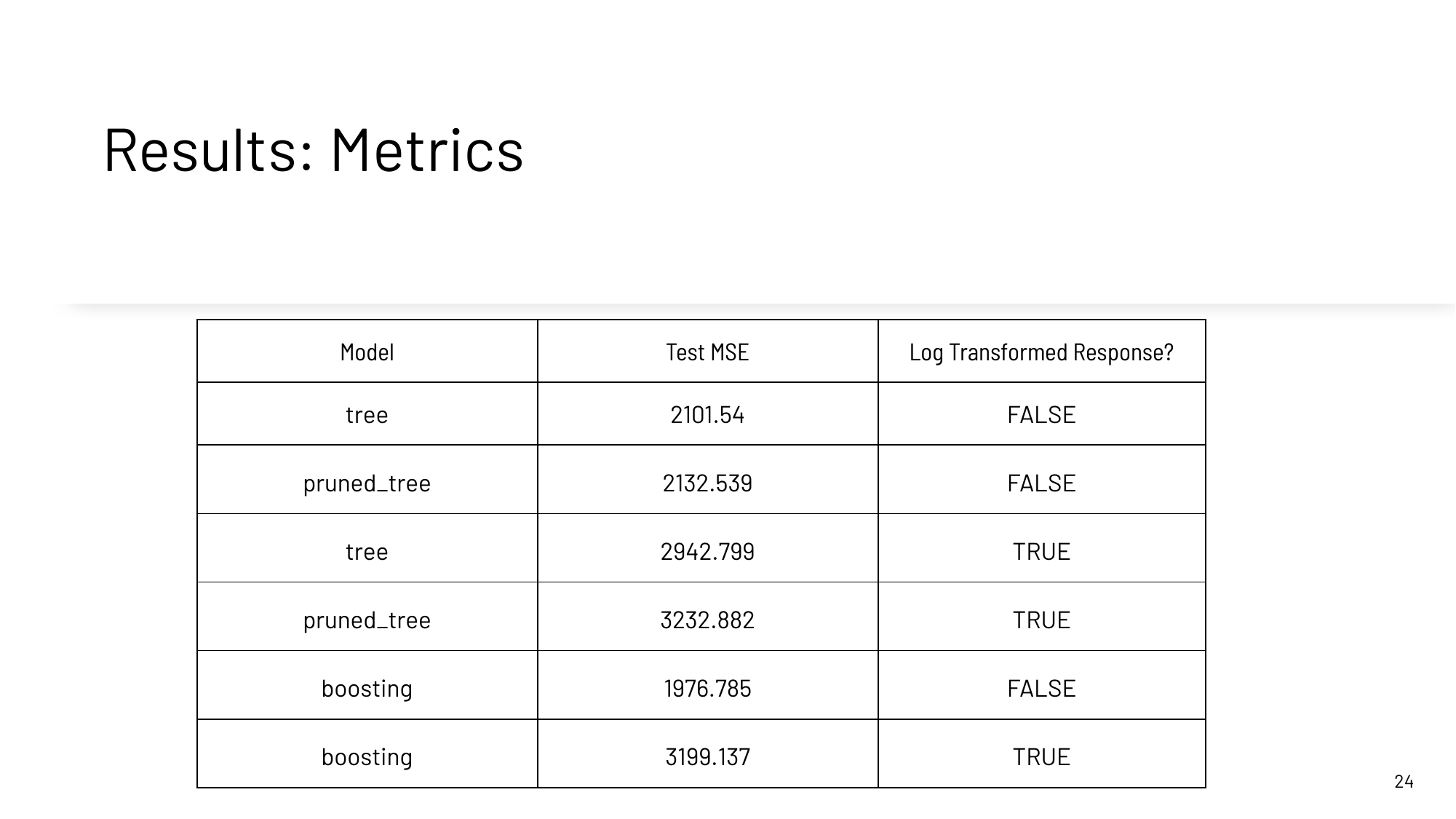

# Results: Metrics
| Model | Test MSE | Log Transformed Response? |
| --- | --- | --- |
| tree | 2101.54 | FALSE |
| pruned\_tree | 2132.539 | FALSE |
| tree | 2942.799 | TRUE |
| pruned\_tree | 3232.882 | TRUE |
| boosting | 1976.785 | FALSE |
| boosting | 3199.137 | TRUE |
24